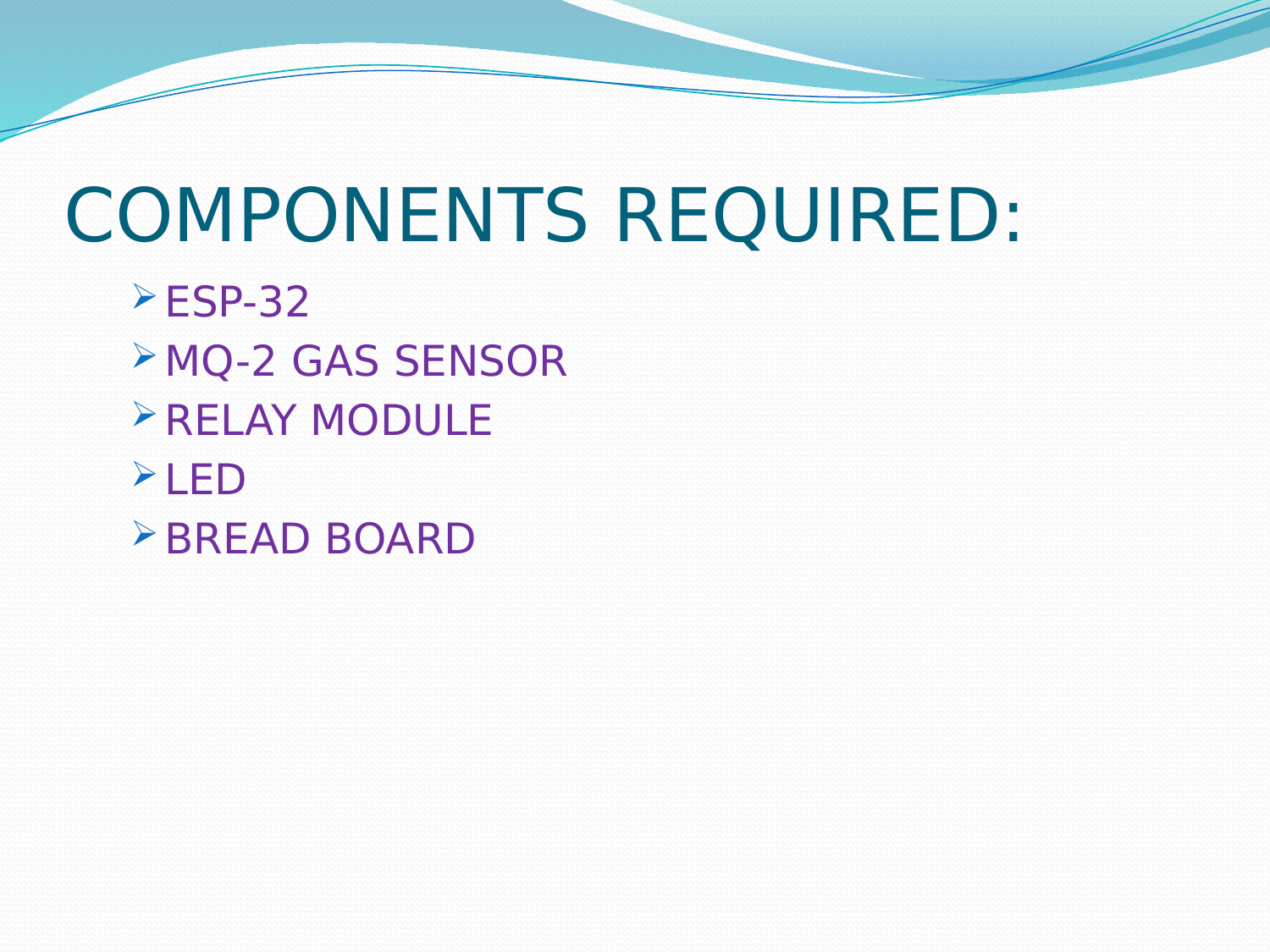

# COMPONENTS REQUIRED:
ESP-32
MQ-2 GAS SENSOR
RELAY MODULE
LED
BREAD BOARD